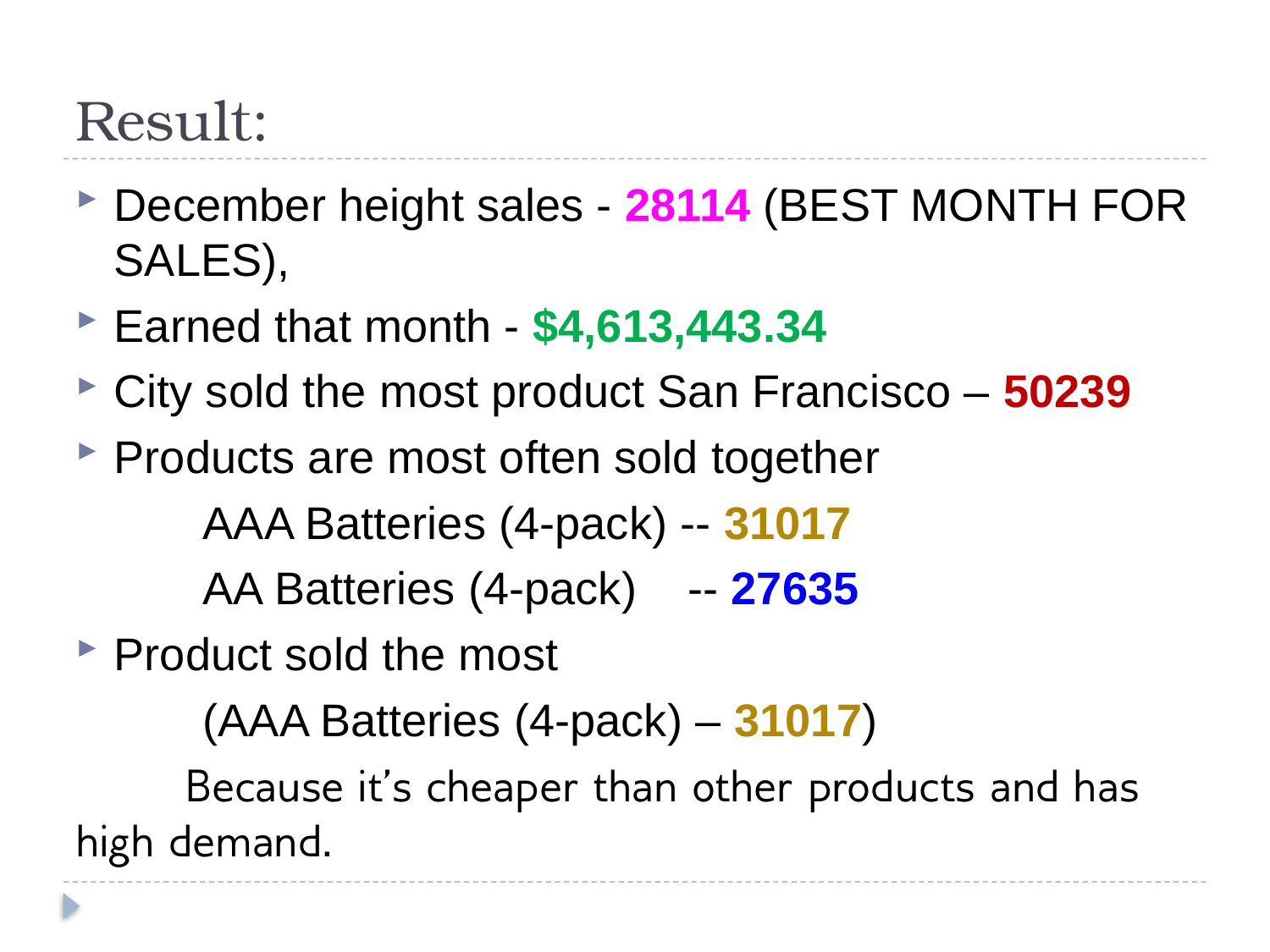

# Result:
December height sales - 28114 (BEST MONTH FOR SALES),
Earned that month - $4,613,443.34
City sold the most product San Francisco – 50239
Products are most often sold together
          AAA Batteries (4-pack) -- 31017
          AA Batteries (4-pack)    -- 27635
Product sold the most
          (AAA Batteries (4-pack) – 31017)
        Because it’s cheaper than other products and has high demand.